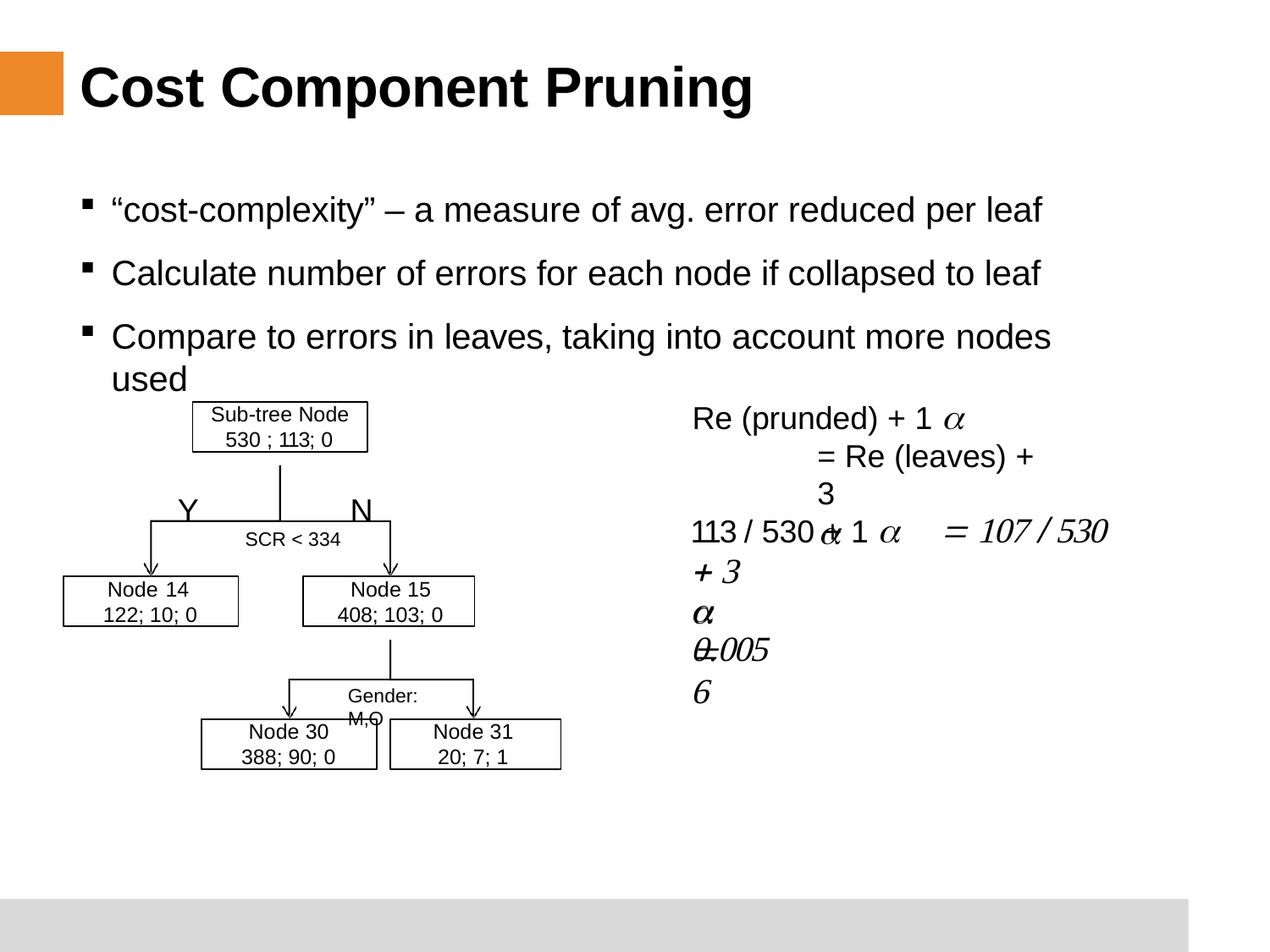

# Cost Component Pruning
“cost-complexity” – a measure of avg. error reduced per leaf
Calculate number of errors for each node if collapsed to leaf
Compare to errors in leaves, taking into account more nodes used
Re (prunded) + 1 α
= Re (leaves) + 3
α
Sub-tree Node
530 ; 113; 0

Y	N
113 / 530 + 1 α	= 107 / 530 + 3
α

SCR < 334

Node 14
122; 10; 0
Node 15
408; 103; 0
α	=
0.0056

Gender: M,O

Node 30
388; 90; 0
Node 31
20; 7; 1